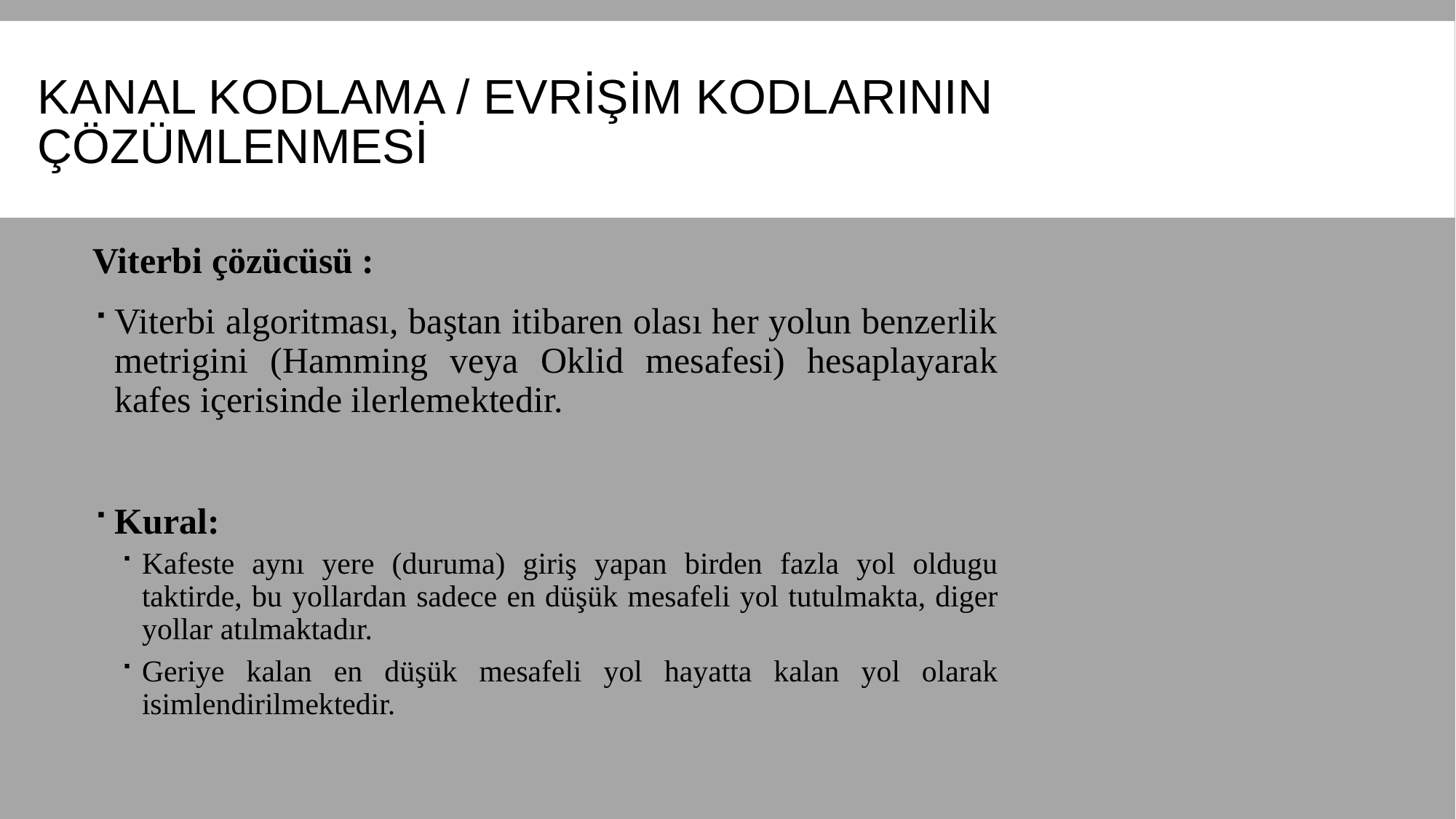

# Kanal kodlama / evrişim kodlarının çözümlenmesi
Viterbi çözücüsü :
Viterbi algoritması, baştan itibaren olası her yolun benzerlik metrigini (Hamming veya Oklid mesafesi) hesaplayarak kafes içerisinde ilerlemektedir.

Kural:
Kafeste aynı yere (duruma) giriş yapan birden fazla yol oldugu taktirde, bu yollardan sadece en düşük mesafeli yol tutulmakta, diger yollar atılmaktadır.
Geriye kalan en düşük mesafeli yol hayatta kalan yol olarak isimlendirilmektedir.